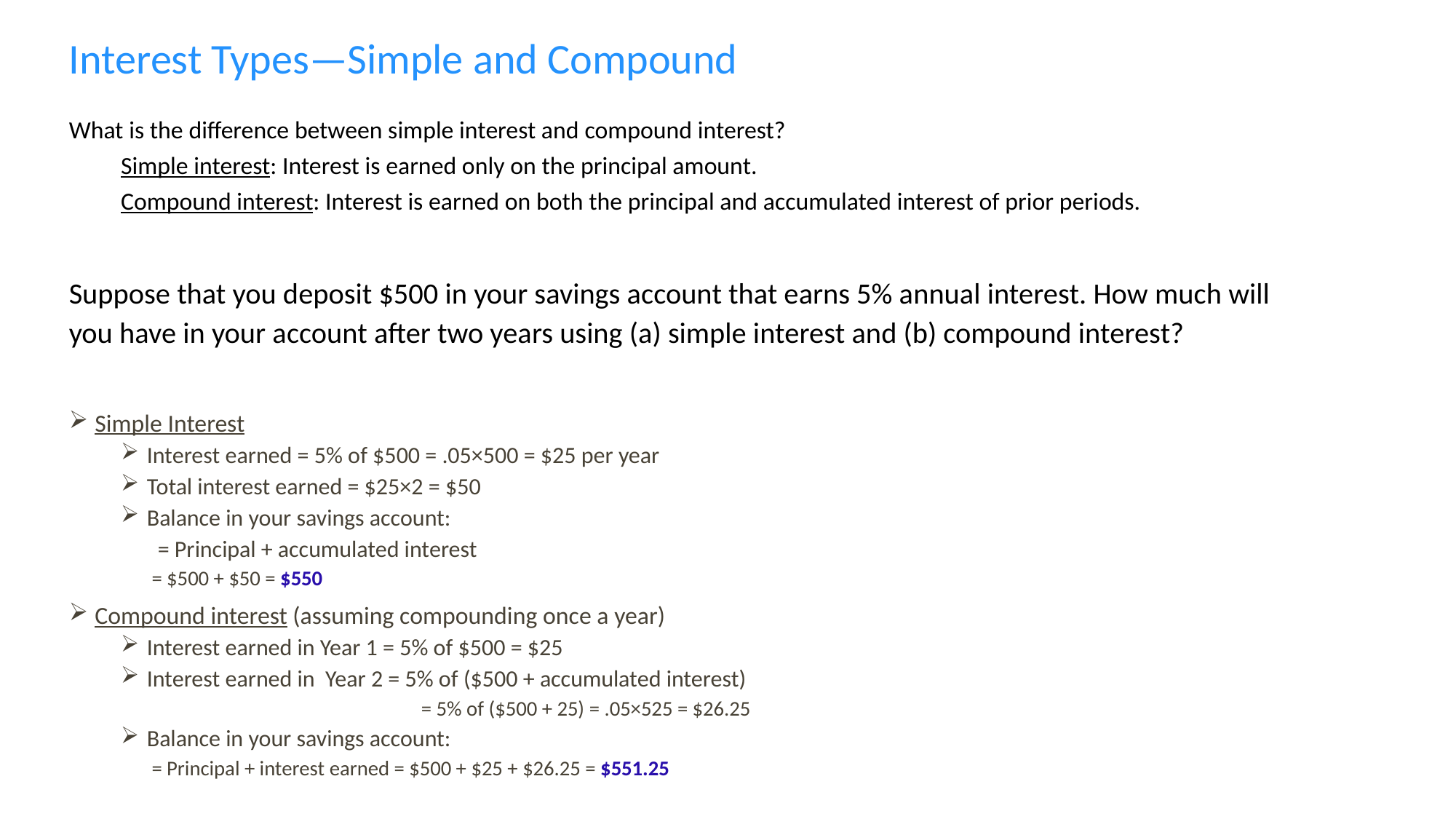

# Interest Types—Simple and Compound
What is the difference between simple interest and compound interest?
Simple interest: Interest is earned only on the principal amount.
Compound interest: Interest is earned on both the principal and accumulated interest of prior periods.

Suppose that you deposit $500 in your savings account that earns 5% annual interest. How much will you have in your account after two years using (a) simple interest and (b) compound interest?

Simple Interest
Interest earned = 5% of $500 = .05×500 = $25 per year
Total interest earned = $25×2 = $50
Balance in your savings account:
       = Principal + accumulated interest
 = $500 + $50 = $550
Compound interest (assuming compounding once a year)
Interest earned in Year 1 = 5% of $500 = $25
Interest earned in  Year 2 = 5% of ($500 + accumulated interest)
                                                          = 5% of ($500 + 25) = .05×525 = $26.25
Balance in your savings account:
 = Principal + interest earned = $500 + $25 + $26.25 = $551.25